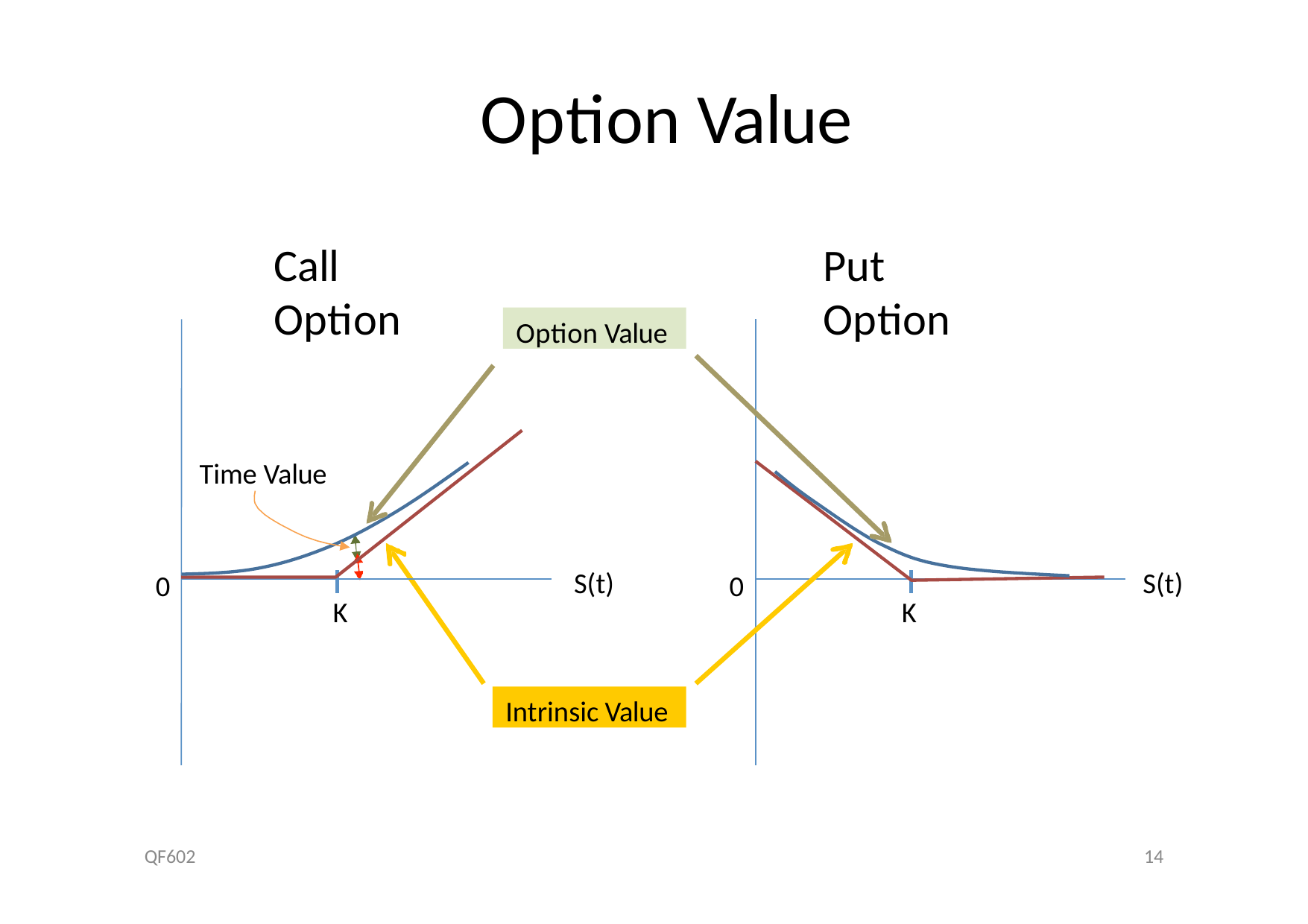

# Option Value
Call Option
Put Option
Option Value

Time Value

S(t)
S(t)
0
0

K
K
Intrinsic Value
QF602
14